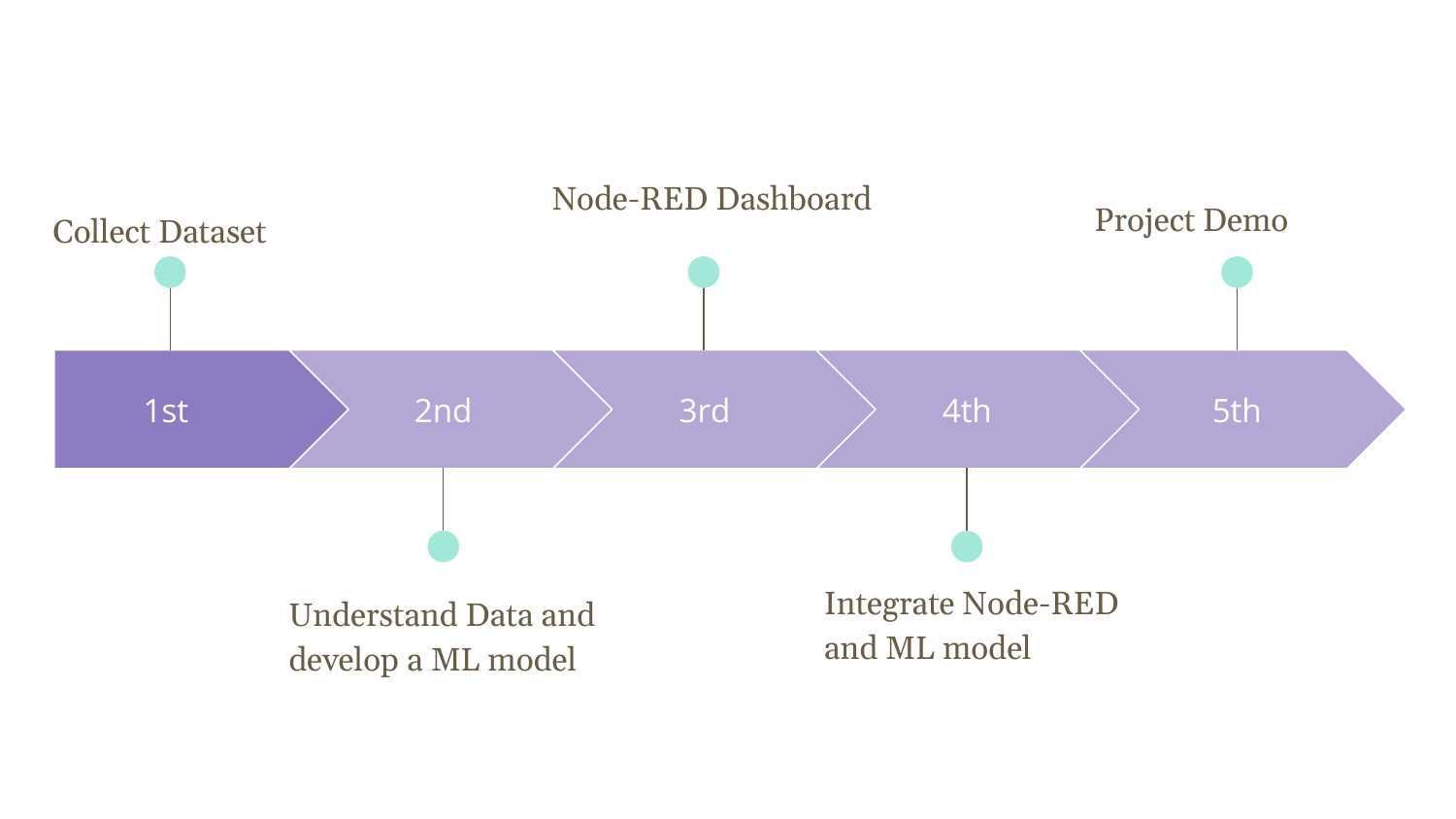

Node-RED Dashboard
Project Demo
Collect Dataset

1st
2nd
3rd
4th
5th

Integrate Node-RED and ML model
Understand Data and develop a ML model